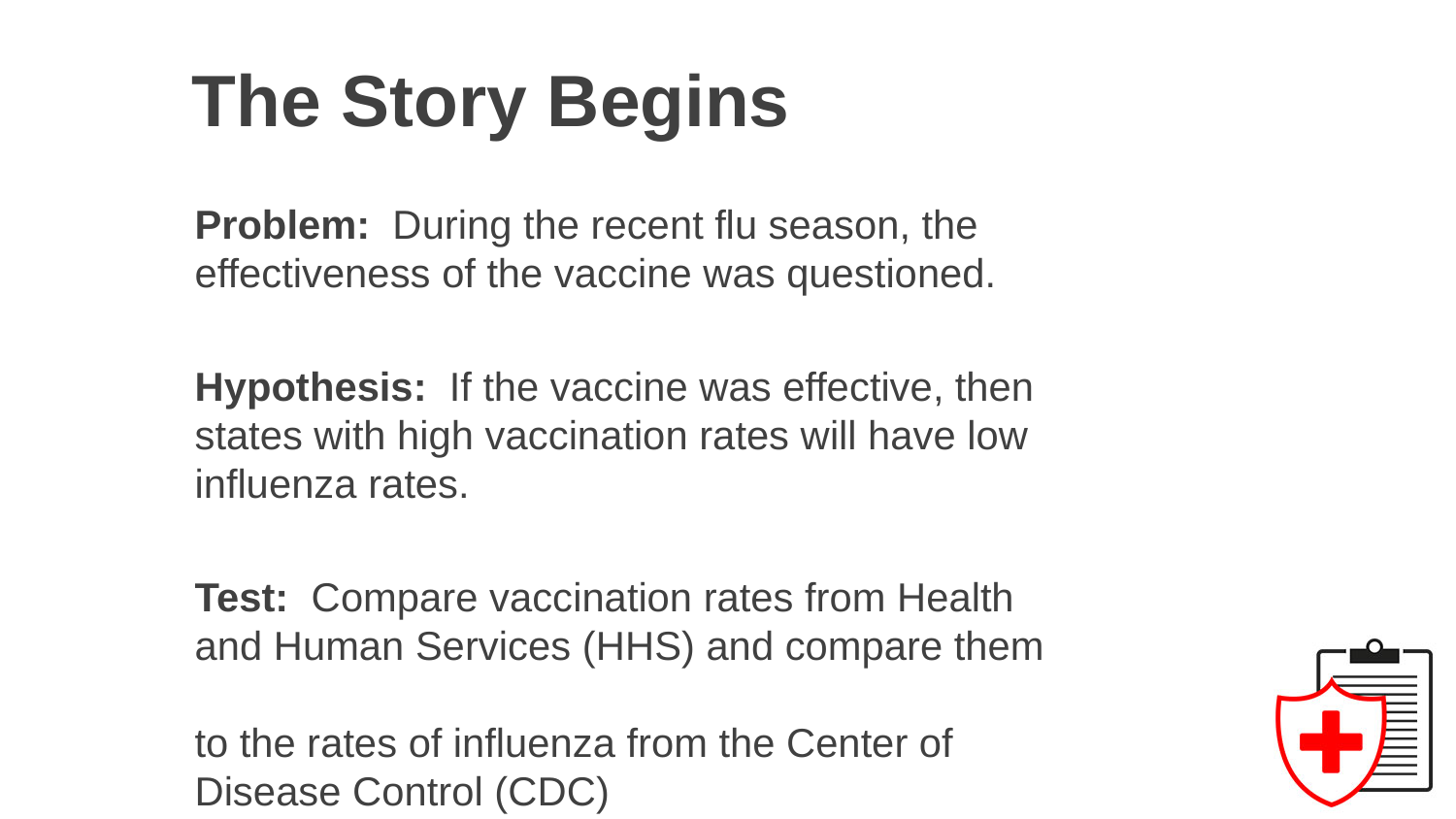

# The Story Begins
Problem:  During the recent flu season, the
effectiveness of the vaccine was questioned.

Hypothesis:  If the vaccine was effective, then states with high vaccination rates will have low influenza rates.

Test:  Compare vaccination rates from Health
and Human Services (HHS) and compare them
to the rates of influenza from the Center of
Disease Control (CDC)